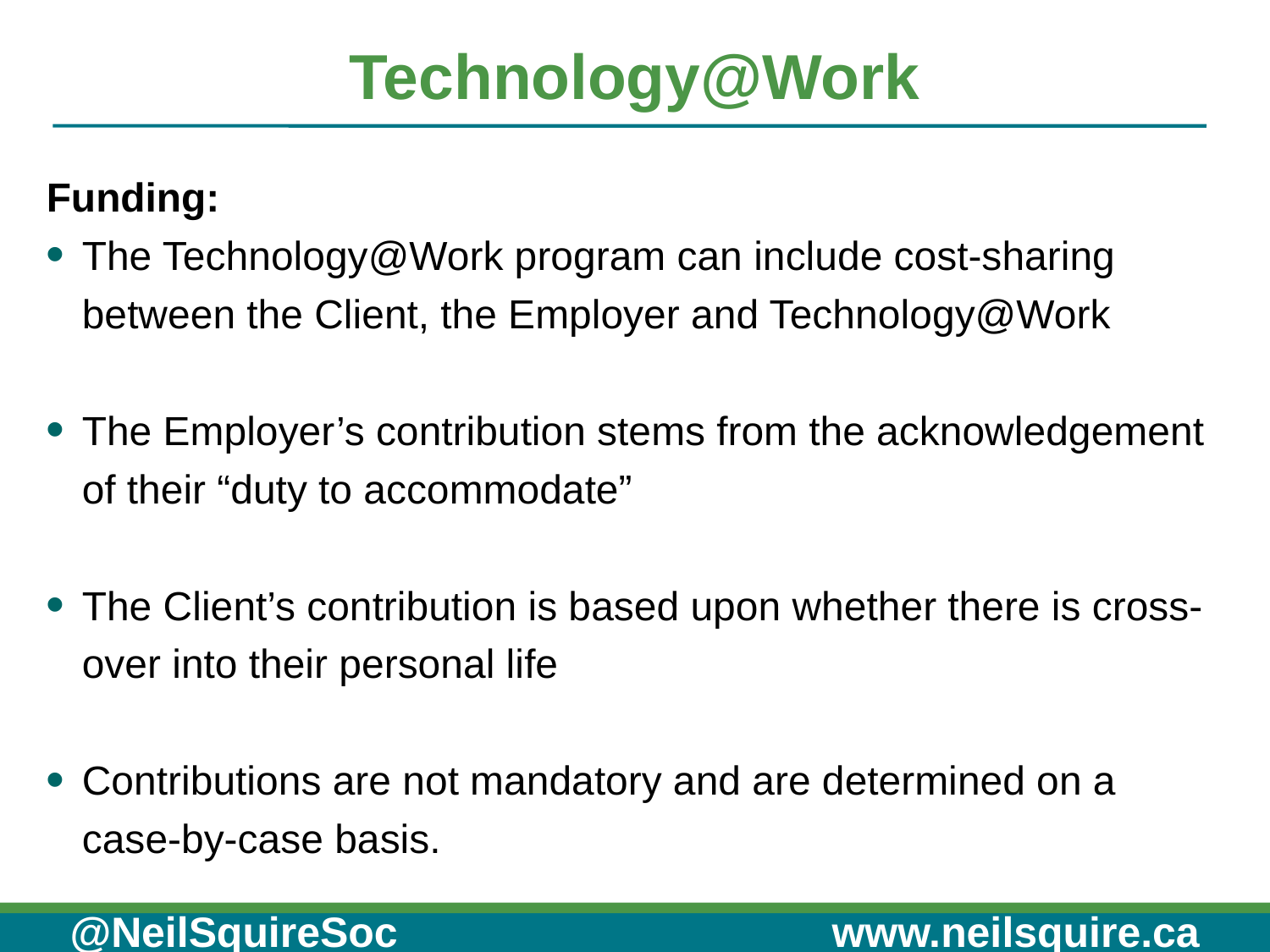

# Technology@Work
Funding:
The Technology@Work program can include cost-sharing between the Client, the Employer and Technology@Work

The Employer’s contribution stems from the acknowledgement of their “duty to accommodate”

The Client’s contribution is based upon whether there is cross-over into their personal life

Contributions are not mandatory and are determined on a case-by-case basis.